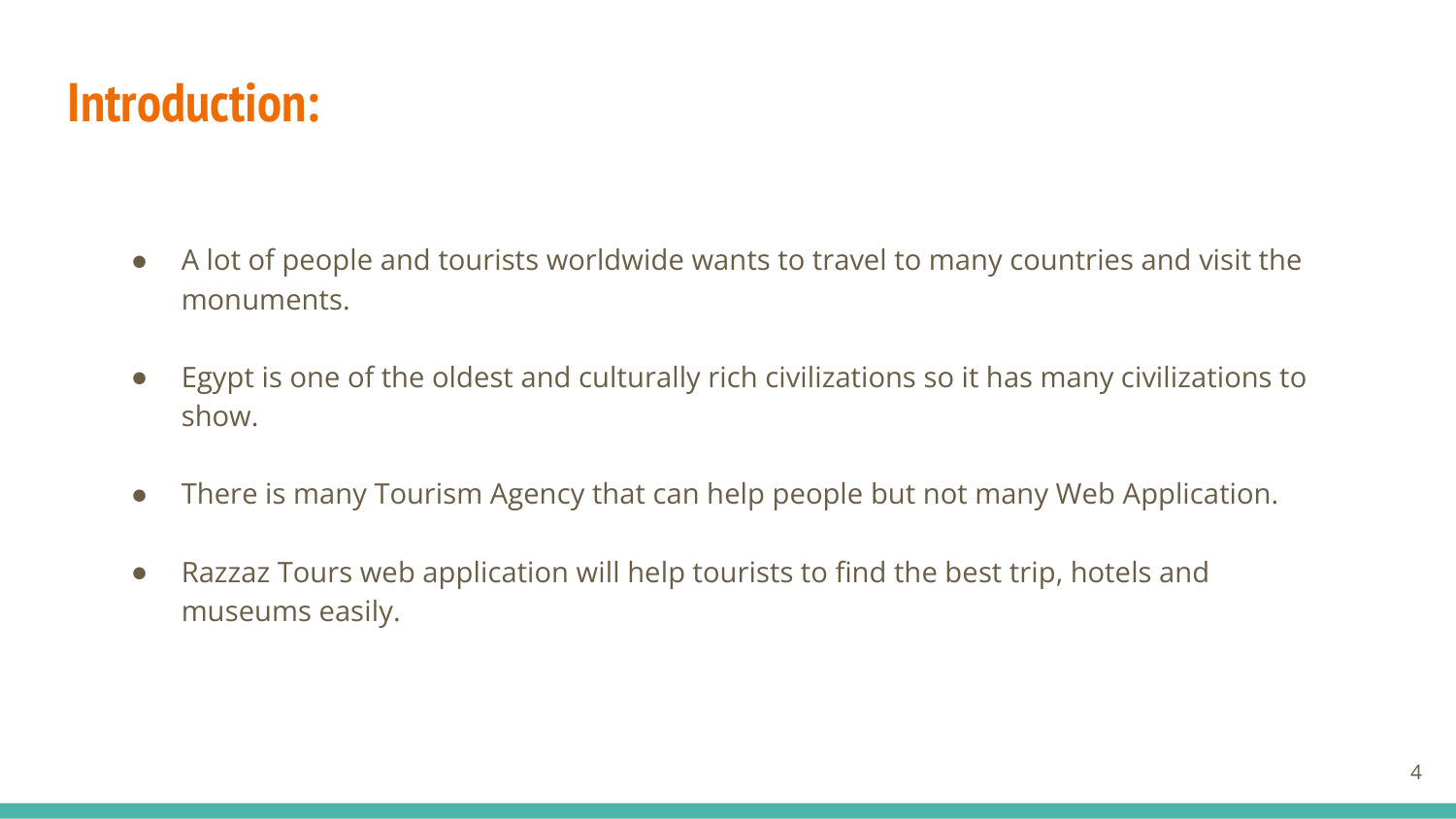

Introduction:
A lot of people and tourists worldwide wants to travel to many countries and visit the monuments.

Egypt is one of the oldest and culturally rich civilizations so it has many civilizations to show.

There is many Tourism Agency that can help people but not many Web Application.

Razzaz Tours web application will help tourists to find the best trip, hotels and museums easily.
4